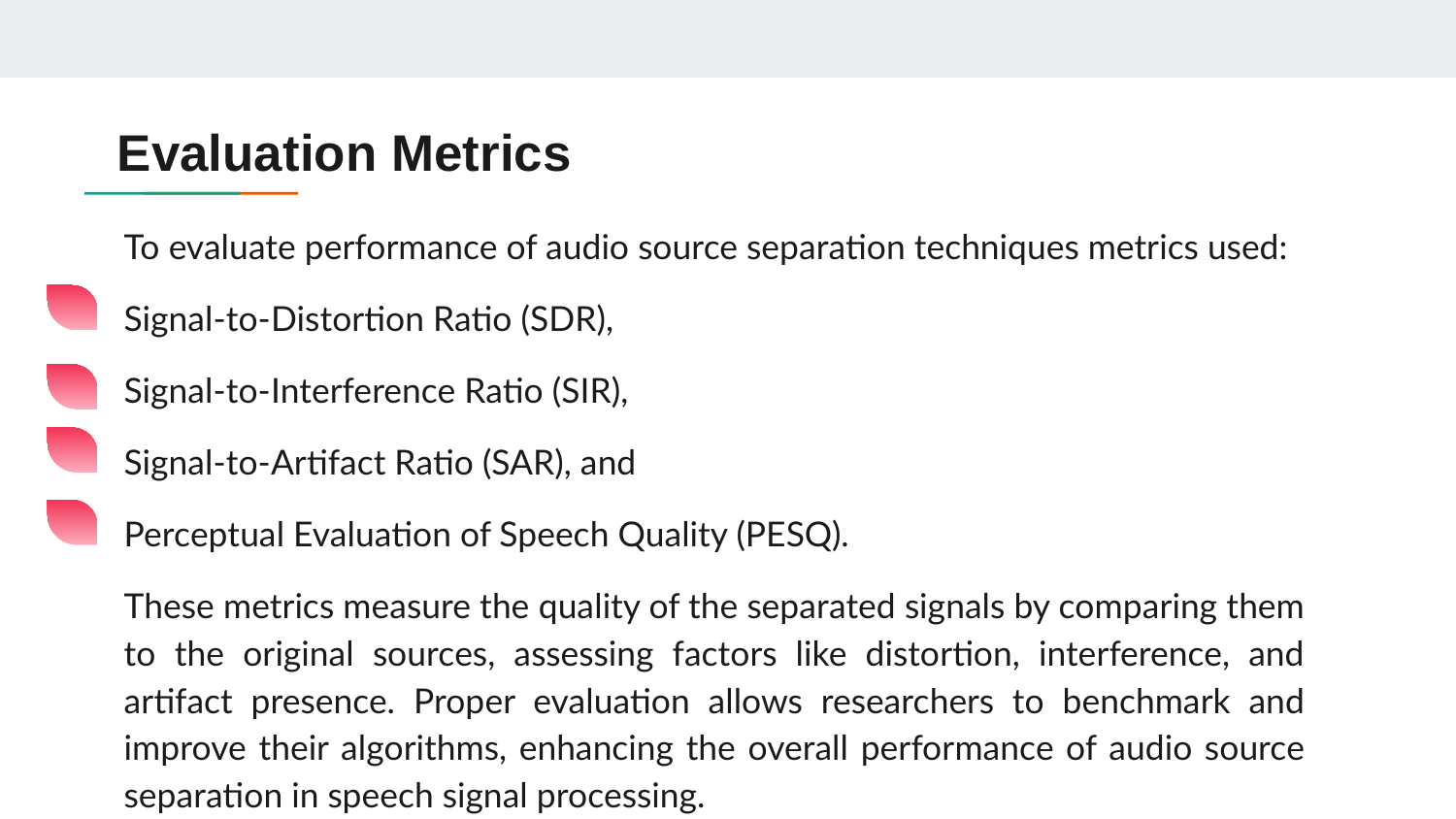

# Evaluation Metrics
To evaluate performance of audio source separation techniques metrics used:
Signal-to-Distortion Ratio (SDR),
Signal-to-Interference Ratio (SIR),
Signal-to-Artifact Ratio (SAR), and
Perceptual Evaluation of Speech Quality (PESQ).
These metrics measure the quality of the separated signals by comparing them to the original sources, assessing factors like distortion, interference, and artifact presence. Proper evaluation allows researchers to benchmark and improve their algorithms, enhancing the overall performance of audio source separation in speech signal processing.